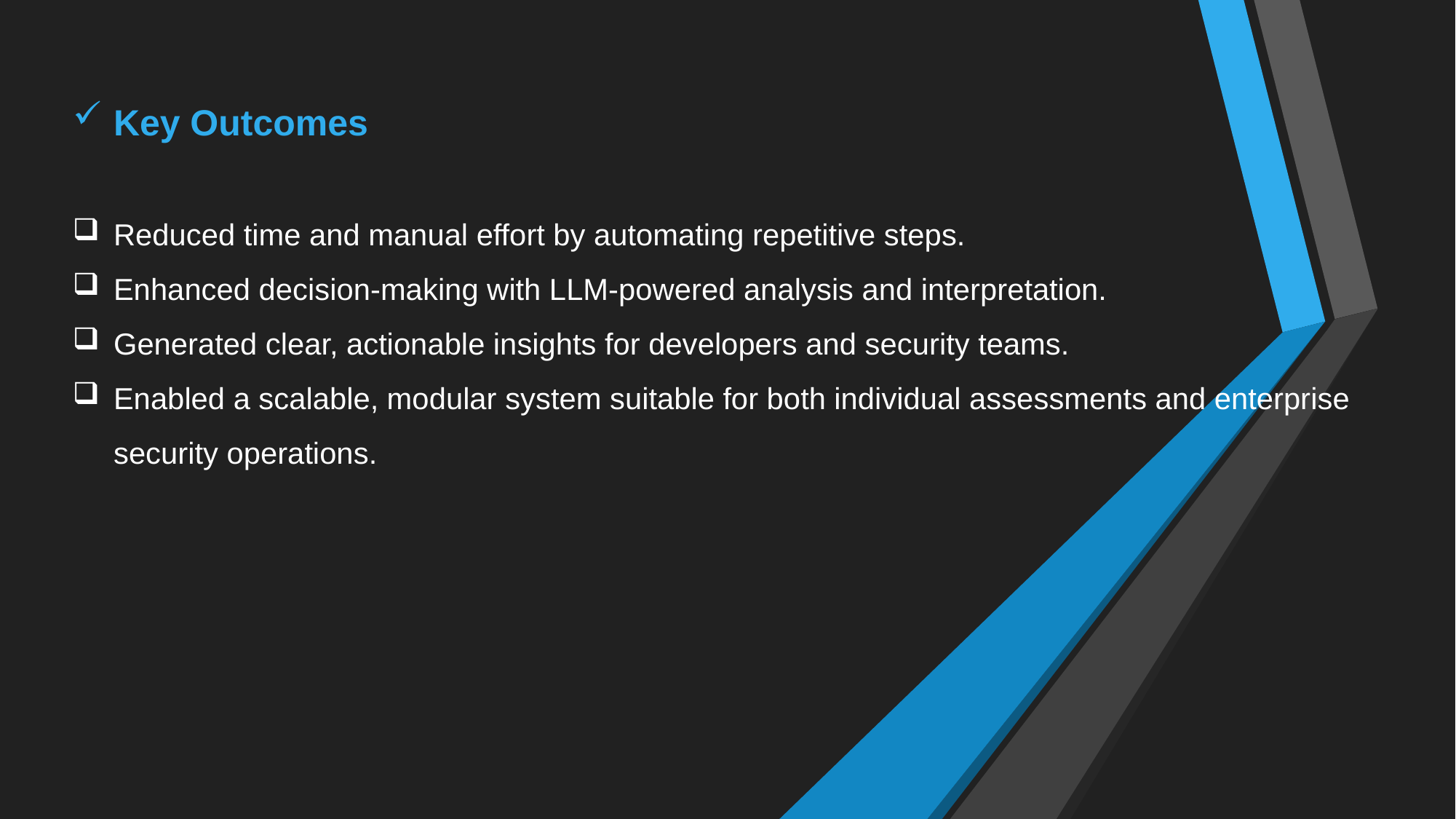

Key Outcomes

Reduced time and manual effort by automating repetitive steps.
Enhanced decision-making with LLM-powered analysis and interpretation.
Generated clear, actionable insights for developers and security teams.
Enabled a scalable, modular system suitable for both individual assessments and enterprise security operations.